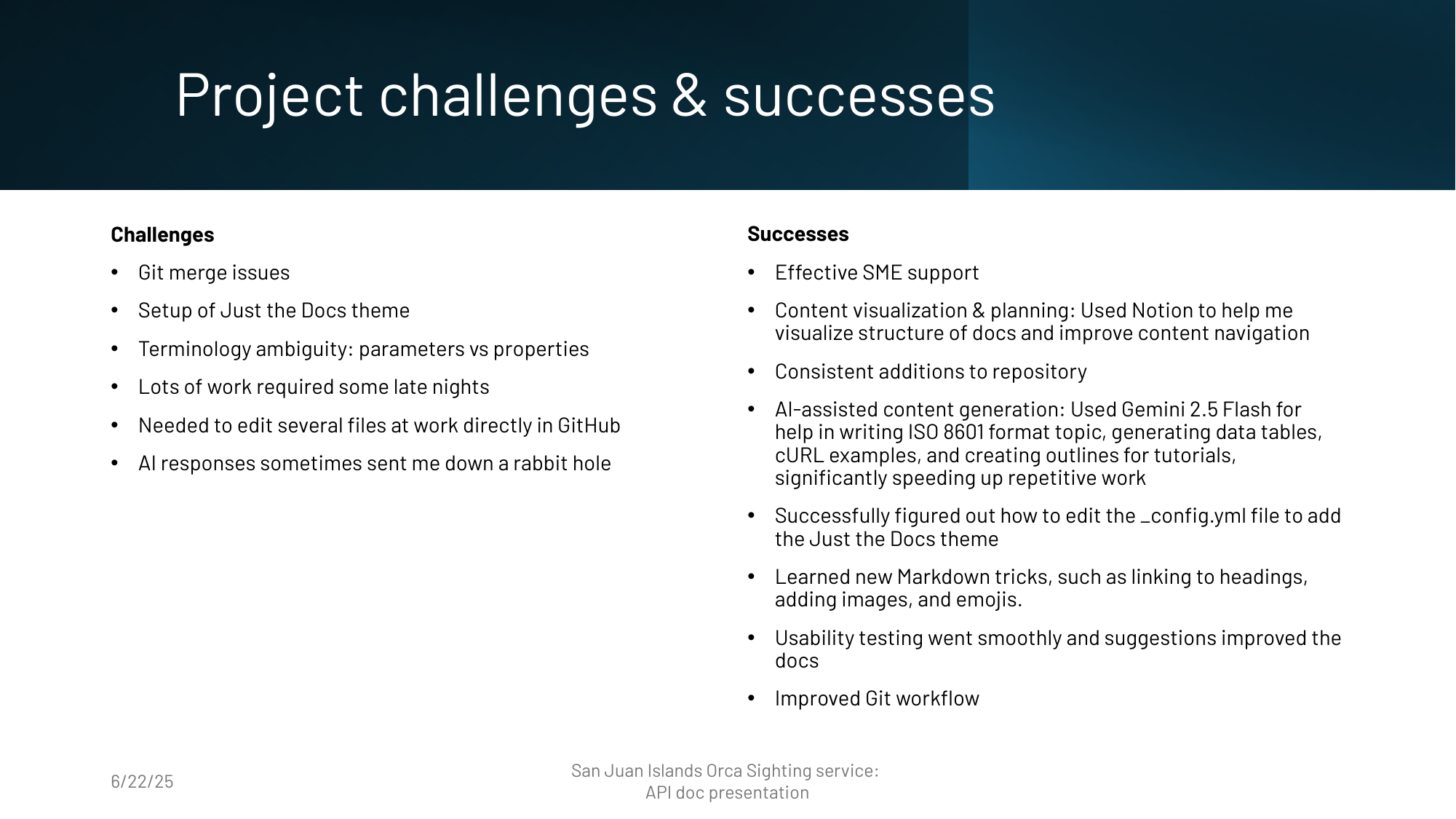

# Project challenges & successes
Challenges
Git merge issues
Setup of Just the Docs theme
Terminology ambiguity: parameters vs properties
Lots of work required some late nights
Needed to edit several files at work directly in GitHub
AI responses sometimes sent me down a rabbit hole

Successes
Effective SME support
Content visualization & planning: Used Notion to help me visualize structure of docs and improve content navigation
Consistent additions to repository
AI-assisted content generation: Used Gemini 2.5 Flash for help in writing ISO 8601 format topic, generating data tables, cURL examples, and creating outlines for tutorials, significantly speeding up repetitive work
Successfully figured out how to edit the _config.yml file to add the Just the Docs theme
Learned new Markdown tricks, such as linking to headings, adding images, and emojis.
Usability testing went smoothly and suggestions improved the docs
Improved Git workflow
6/22/25
San Juan Islands Orca Sighting service:
API doc presentation
6